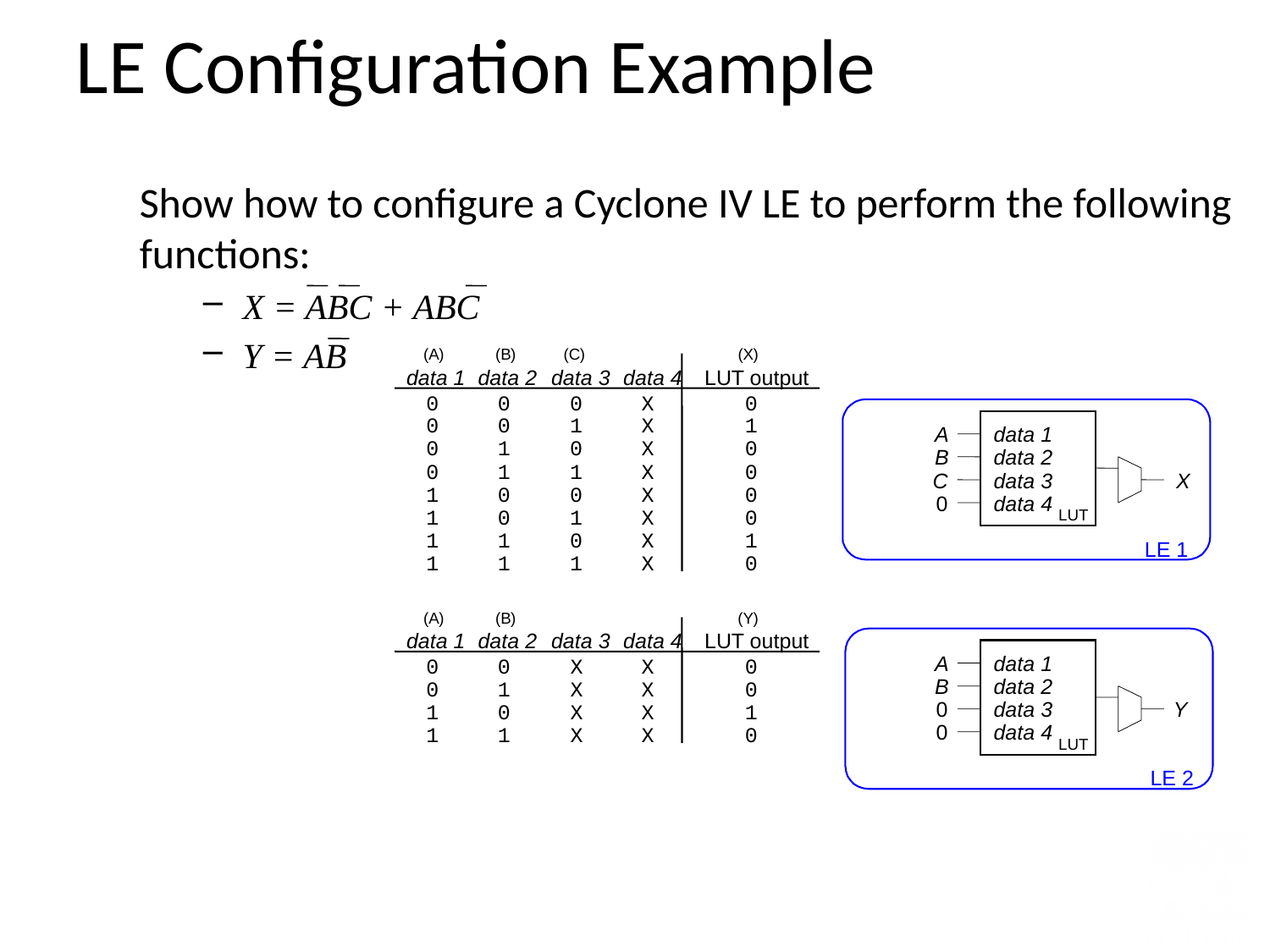

LE Configuration Example

Show how to configure a Cyclone IV LE to perform the following functions:
X = ABC + ABC
Y = AB

(
A
)
(
B
)
(
C
)
(
X
)

data 1
data 2
data 3
data 4
LUT output

0
0
0
X
0

0
0
1
X
1
A
data 1

0
1
0
X
0
B
data 2

0
1
1
X
0
C
data 3
X

1
0
0
X
0
0
data 4

1
0
1
X
0
LUT
1
1
0
X
1
LE 1
1
1
1
X
0
(
A
)
(
B
)
(Y
)

data 1
data 2
data 3
data 4
LUT output

A
data 1

0
0
X
X
0

B
data 2
0
1
X
X
0

0
data 3
Y

1
0
X
X
1

0
data 4
1
1
X
X
0

LUT
LE 2